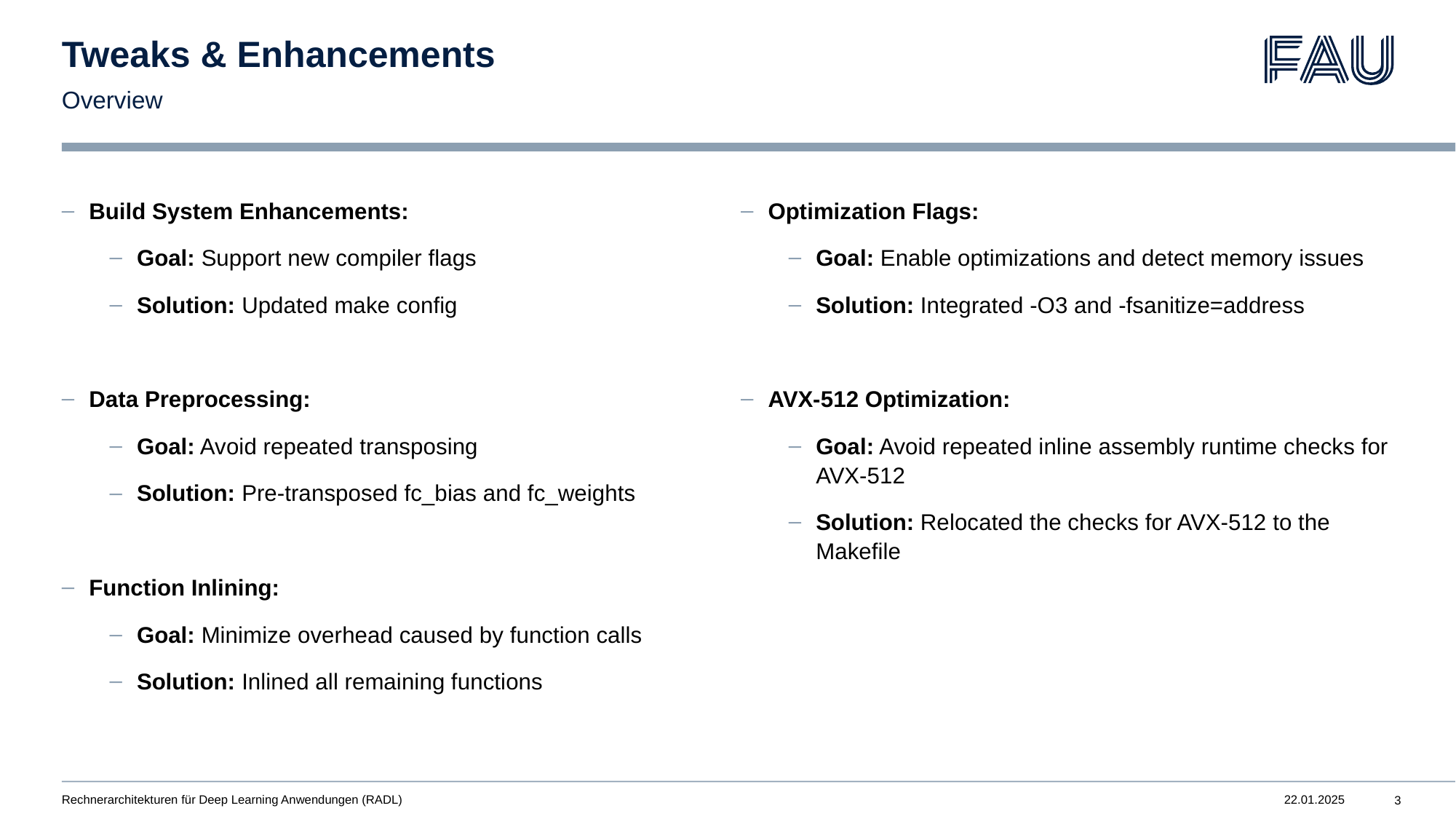

# Tweaks & Enhancements
Overview
Build System Enhancements:
Goal: Support new compiler flags
Solution: Updated make config

Data Preprocessing:
Goal: Avoid repeated transposing
Solution: Pre-transposed fc_bias and fc_weights

Function Inlining:
Goal: Minimize overhead caused by function calls
Solution: Inlined all remaining functions
Optimization Flags:
Goal: Enable optimizations and detect memory issues
Solution: Integrated -O3 and -fsanitize=address

AVX-512 Optimization:
Goal: Avoid repeated inline assembly runtime checks for AVX-512
Solution: Relocated the checks for AVX-512 to the Makefile
Rechnerarchitekturen für Deep Learning Anwendungen (RADL)
22.01.2025
3